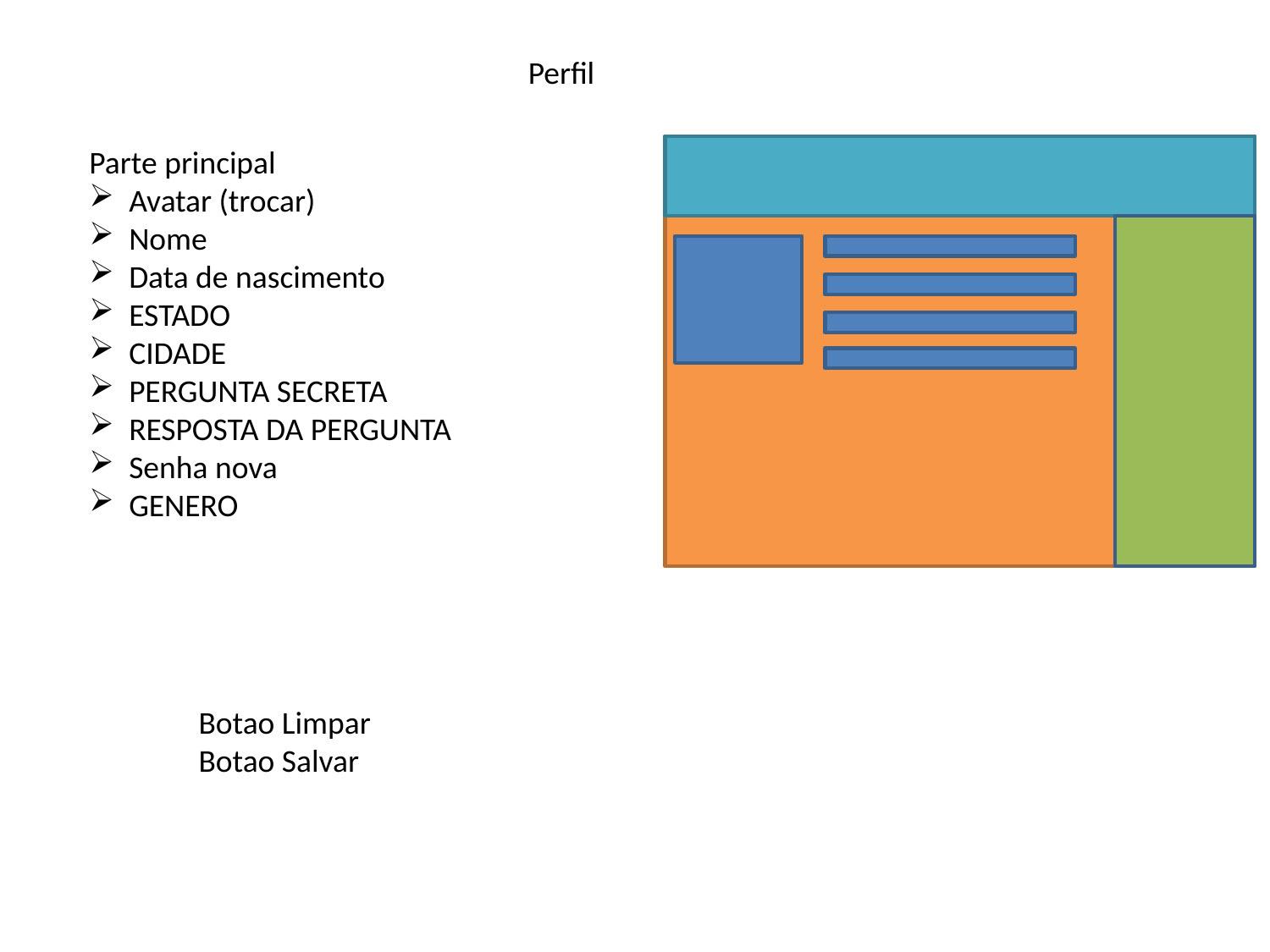

Perfil
Parte principal
Avatar (trocar)
Nome
Data de nascimento
ESTADO
CIDADE
PERGUNTA SECRETA
RESPOSTA DA PERGUNTA
Senha nova
GENERO

Botao Limpar
Botao Salvar